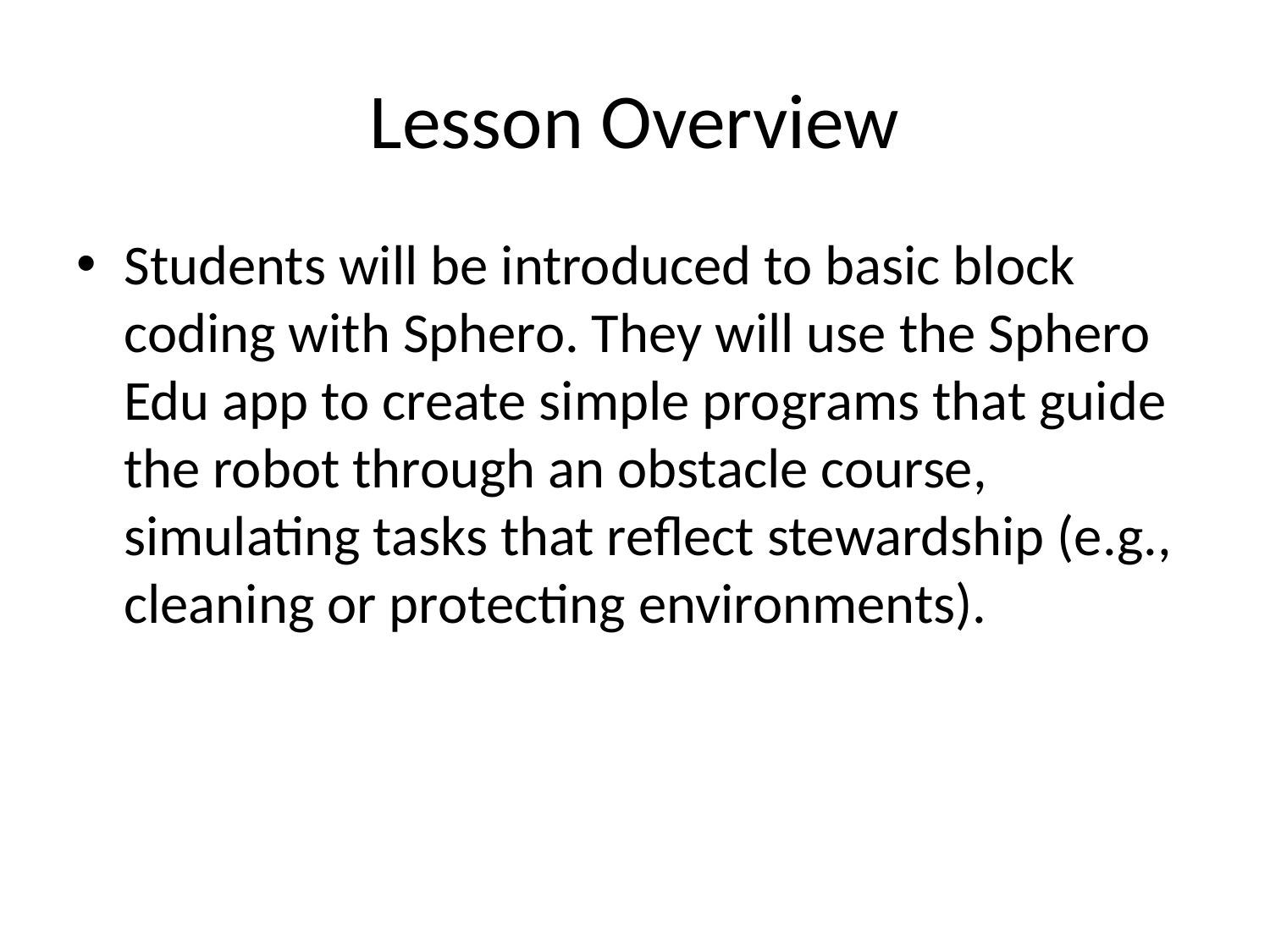

# Lesson Overview
Students will be introduced to basic block coding with Sphero. They will use the Sphero Edu app to create simple programs that guide the robot through an obstacle course, simulating tasks that reflect stewardship (e.g., cleaning or protecting environments).